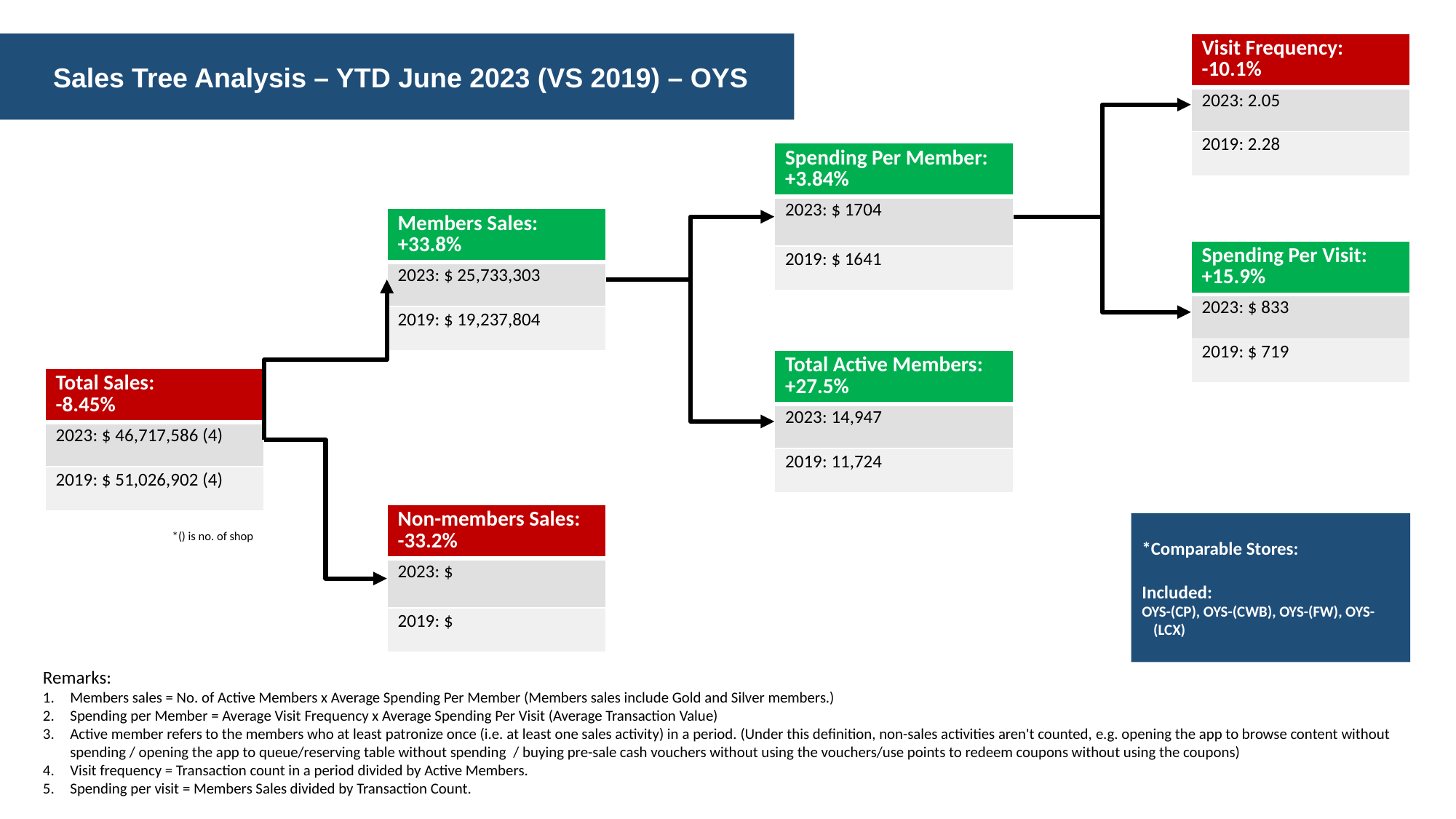

Sales Tree Analysis – YTD June 2023 (VS 2019) – OYS
| Visit Frequency: -10.1% |
| --- |
| 2023: 2.05 |
| 2019: 2.28 |
| Spending Per Member: +3.84% |
| --- |
| 2023: $ 1704 |
| 2019: $ 1641 |
| Members Sales: +33.8% |
| --- |
| 2023: $ 25,733,303 |
| 2019: $ 19,237,804 |
| Spending Per Visit: +15.9% |
| --- |
| 2023: $ 833 |
| 2019: $ 719 |
| Total Active Members: +27.5% |
| --- |
| 2023: 14,947 |
| 2019: 11,724 |
| Total Sales: -8.45% |
| --- |
| 2023: $ 46,717,586 (4) |
| 2019: $ 51,026,902 (4) |
| Non-members Sales: -33.2% |
| --- |
| 2023: $ |
| 2019: $ |

*Comparable Stores:

Included:
OYS-(CP), OYS-(CWB), OYS-(FW), OYS-(LCX)

*() is no. of shop
Remarks:​
Members sales = No. of Active Members x Average Spending Per Member (Members sales include Gold and Silver members.)​
Spending per Member = Average Visit Frequency x Average Spending Per Visit (Average Transaction Value)​
Active member refers to the members who at least patronize once (i.e. at least one sales activity) in a period. (Under this definition, non-sales activities aren't counted, e.g. opening the app to browse content without spending / opening the app to queue/reserving table without spending  / buying pre-sale cash vouchers without using the vouchers/use points to redeem coupons without using the coupons)​
Visit frequency = Transaction count in a period divided by Active Members.​
Spending per visit = Members Sales divided by Transaction Count.